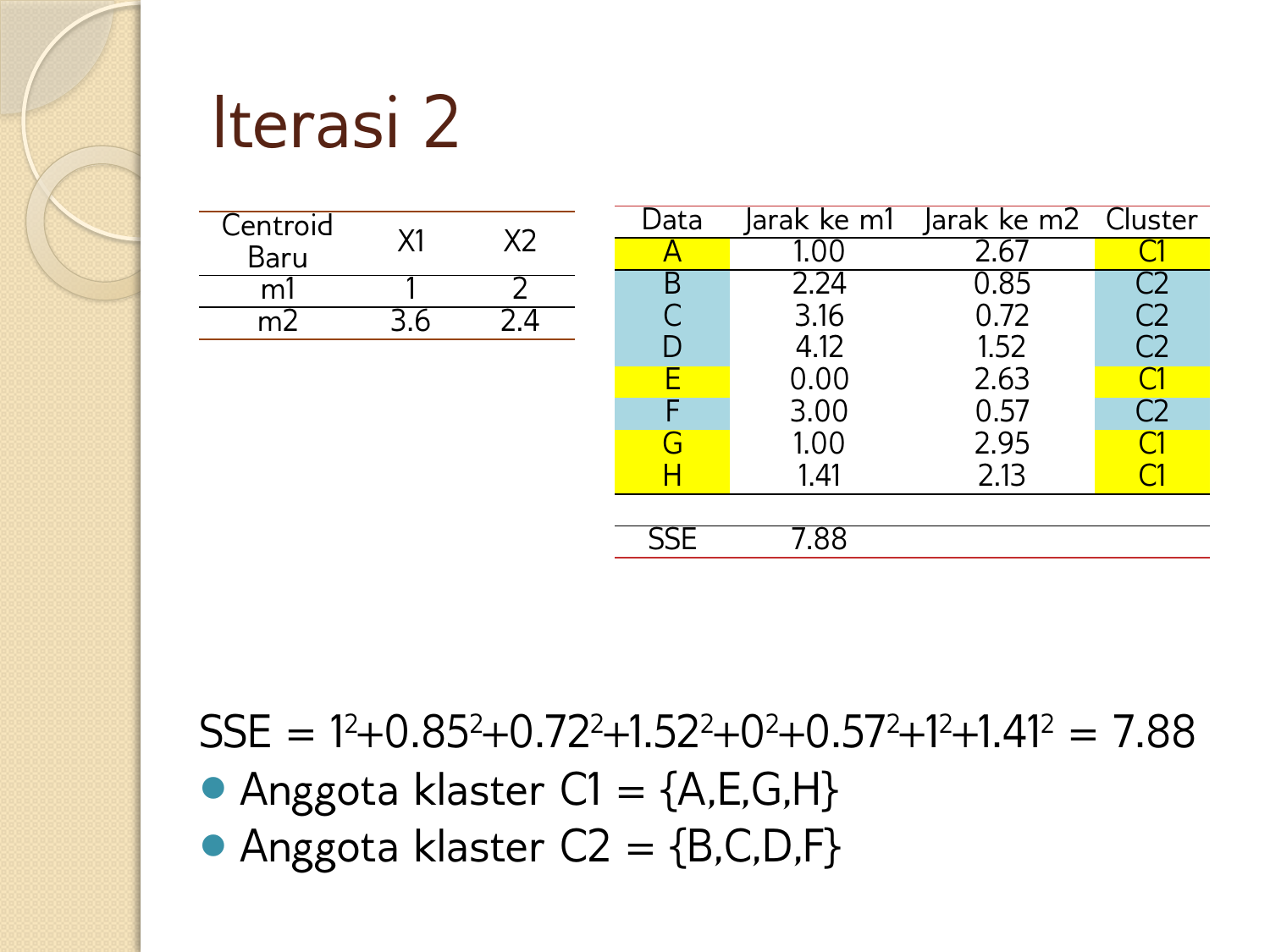

# Iterasi 2
| Data | Jarak ke m1 | Jarak ke m2 | Cluster |
| --- | --- | --- | --- |
| A | 1.00 | 2.67 | C1 |
| B | 2.24 | 0.85 | C2 |
| C | 3.16 | 0.72 | C2 |
| D | 4.12 | 1.52 | C2 |
| E | 0.00 | 2.63 | C1 |
| F | 3.00 | 0.57 | C2 |
| G | 1.00 | 2.95 | C1 |
| H | 1.41 | 2.13 | C1 |
|  |  |  |  |
| SSE | 7.88 |  |  |
| Centroid Baru | X1 | X2 |
| --- | --- | --- |
| m1 | 1 | 2 |
| m2 | 3.6 | 2.4 |
SSE = 12+0.852+0.722+1.522+02+0.572+12+1.412 = 7.88
Anggota klaster C1 = {A,E,G,H}
Anggota klaster C2 = {B,C,D,F}